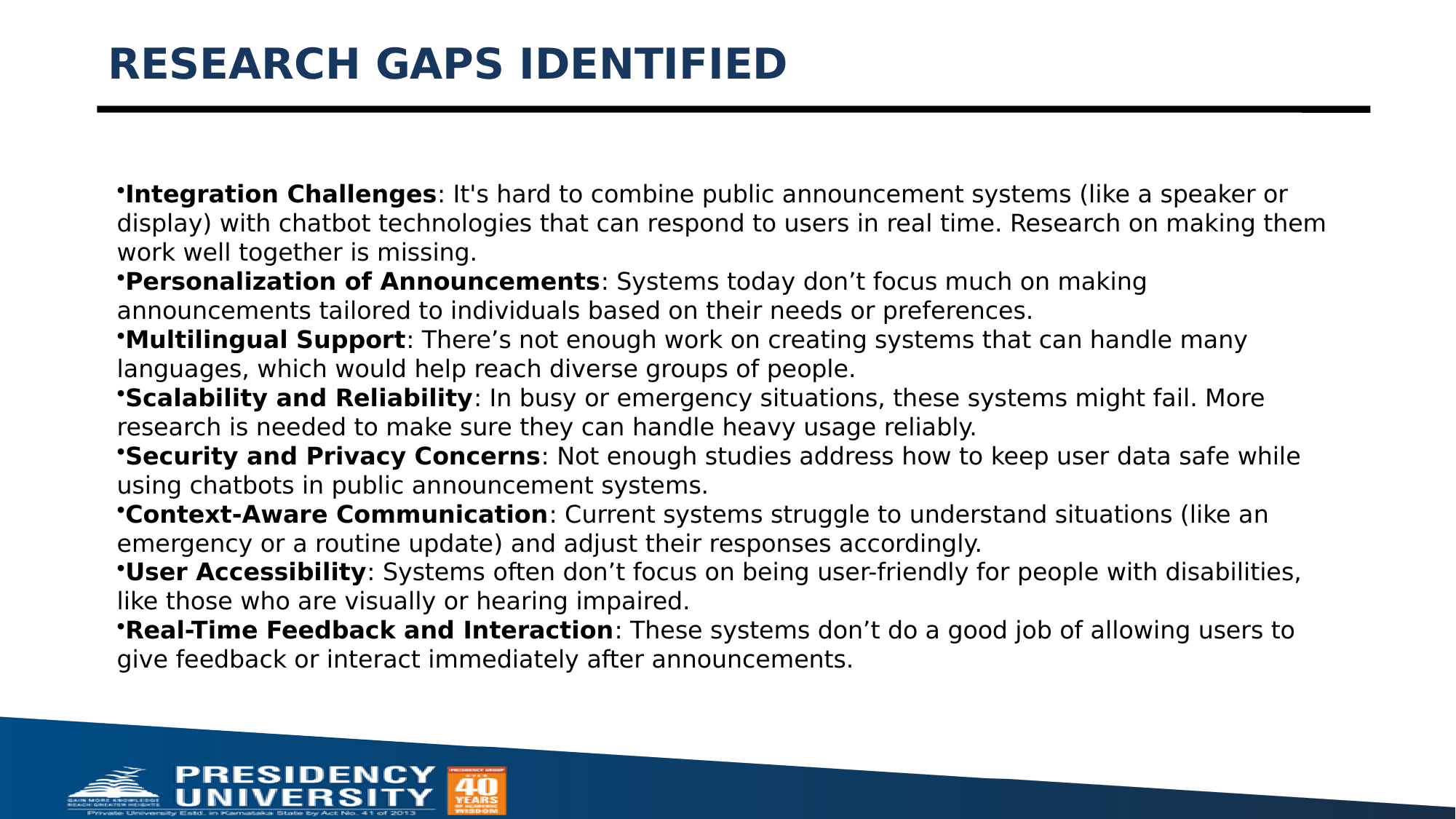

# RESEARCH GAPS IDENTIFIED
Integration Challenges: It's hard to combine public announcement systems (like a speaker or       display) with chatbot technologies that can respond to users in real time. Research on making them work well together is missing.
Personalization of Announcements: Systems today don’t focus much on making announcements tailored to individuals based on their needs or preferences.
Multilingual Support: There’s not enough work on creating systems that can handle many languages, which would help reach diverse groups of people.
Scalability and Reliability: In busy or emergency situations, these systems might fail. More research is needed to make sure they can handle heavy usage reliably.
Security and Privacy Concerns: Not enough studies address how to keep user data safe while using chatbots in public announcement systems.
Context-Aware Communication: Current systems struggle to understand situations (like an emergency or a routine update) and adjust their responses accordingly.
User Accessibility: Systems often don’t focus on being user-friendly for people with disabilities, like those who are visually or hearing impaired.
Real-Time Feedback and Interaction: These systems don’t do a good job of allowing users to give feedback or interact immediately after announcements.